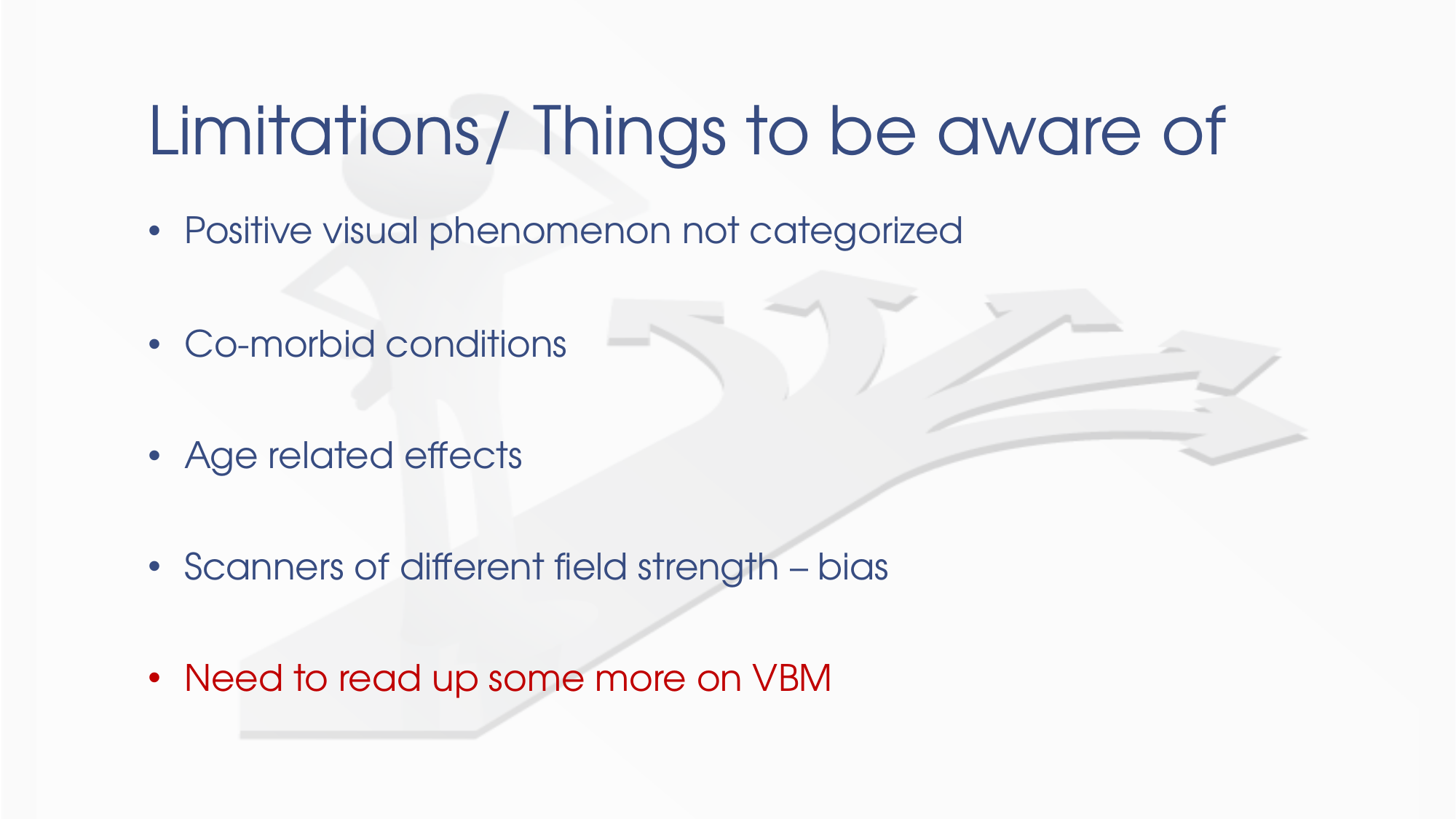

# Limitations/ Things to be aware of
Positive visual phenomenon not categorized
Co-morbid conditions
Age related effects
Scanners of different field strength – bias
Need to read up some more on VBM